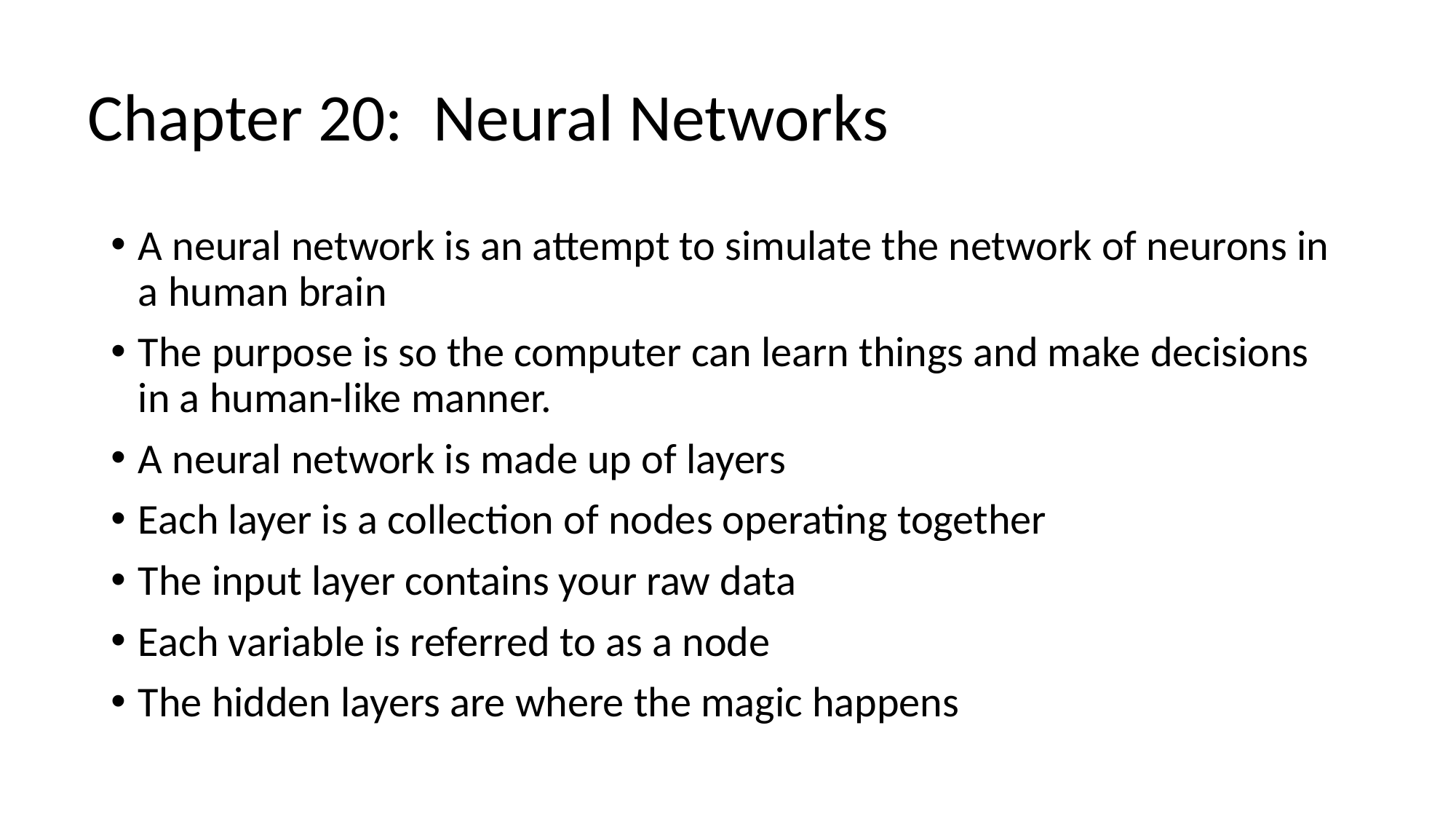

# Chapter 20:  Neural Networks
A neural network is an attempt to simulate the network of neurons in a human brain
The purpose is so the computer can learn things and make decisions in a human-like manner.
A neural network is made up of layers
Each layer is a collection of nodes operating together
The input layer contains your raw data
Each variable is referred to as a node
The hidden layers are where the magic happens